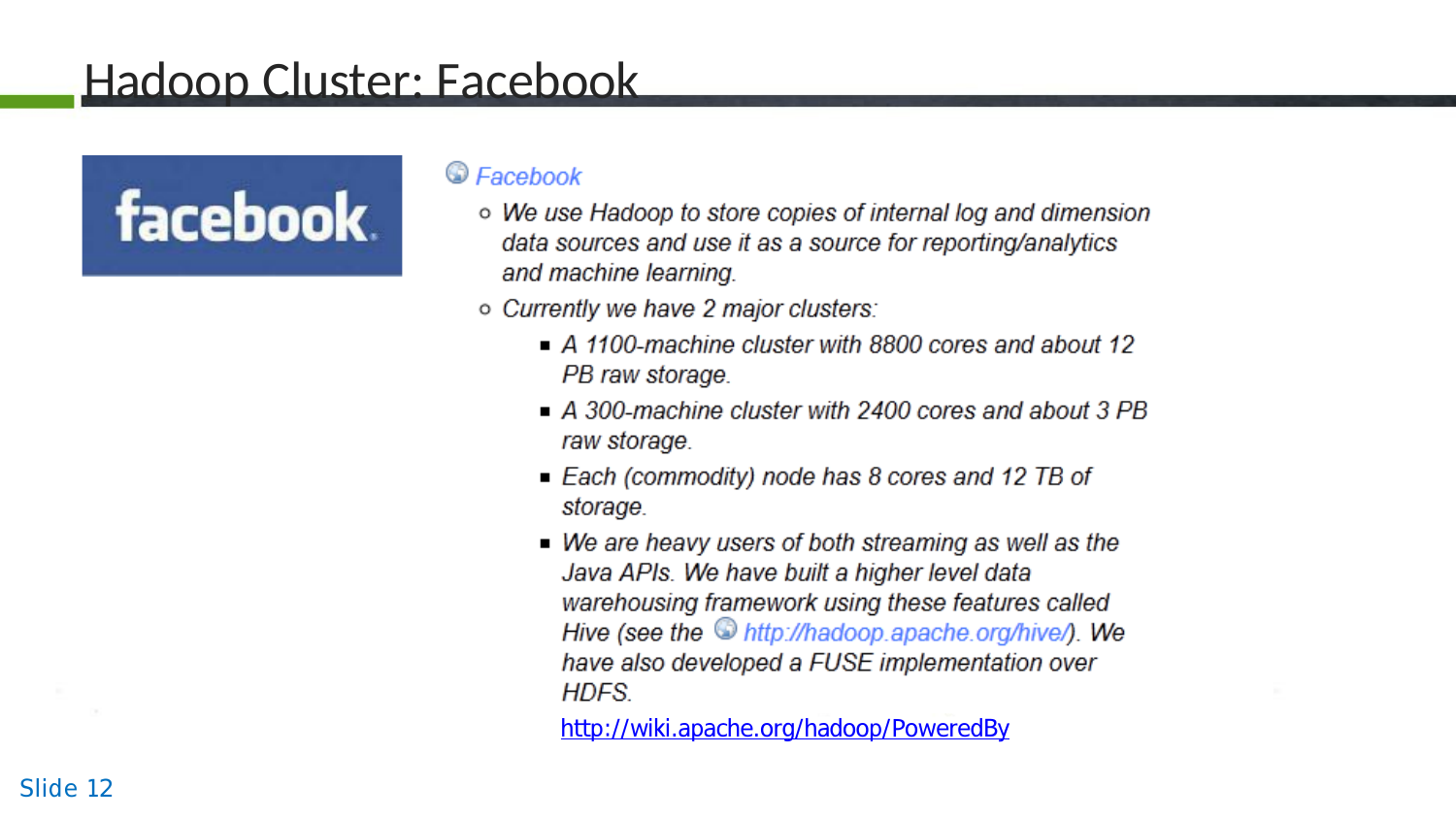

# Hadoop Cluster: Facebook

http://wiki.apache.org/hadoop/PoweredBy
Slide 12